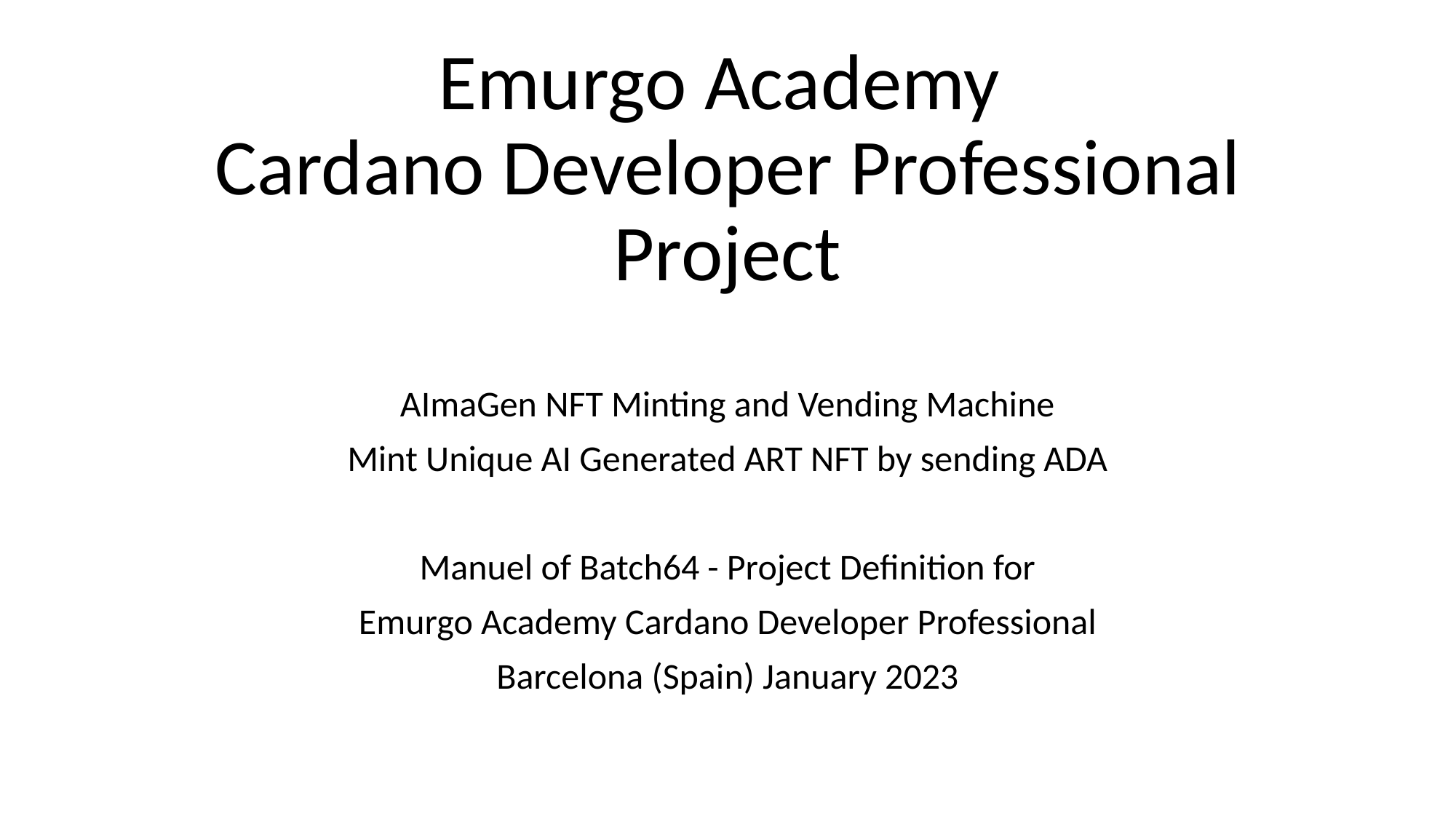

# Emurgo Academy Cardano Developer Professional Project
AImaGen NFT Minting and Vending Machine
Mint Unique AI Generated ART NFT by sending ADA

Manuel of Batch64 - Project Definition for
Emurgo Academy Cardano Developer Professional
Barcelona (Spain) January 2023